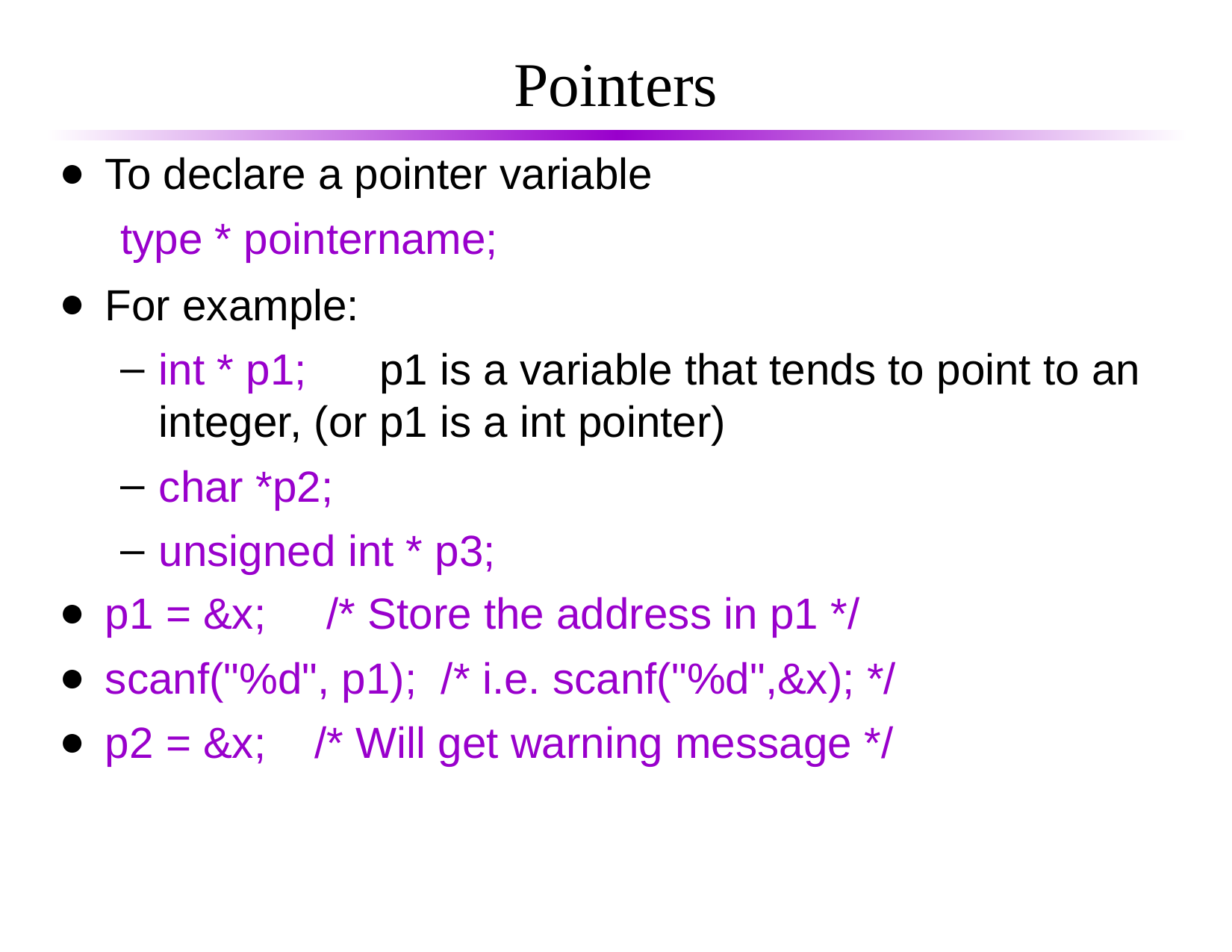

Pointers
To declare a pointer variable
type * pointername;
For example:
int * p1;      p1 is a variable that tends to point to an integer, (or p1 is a int pointer)
char *p2;
unsigned int * p3;
p1 = &x;     /* Store the address in p1 */
scanf("%d", p1);  /* i.e. scanf("%d",&x); */
p2 = &x;    /* Will get warning message */